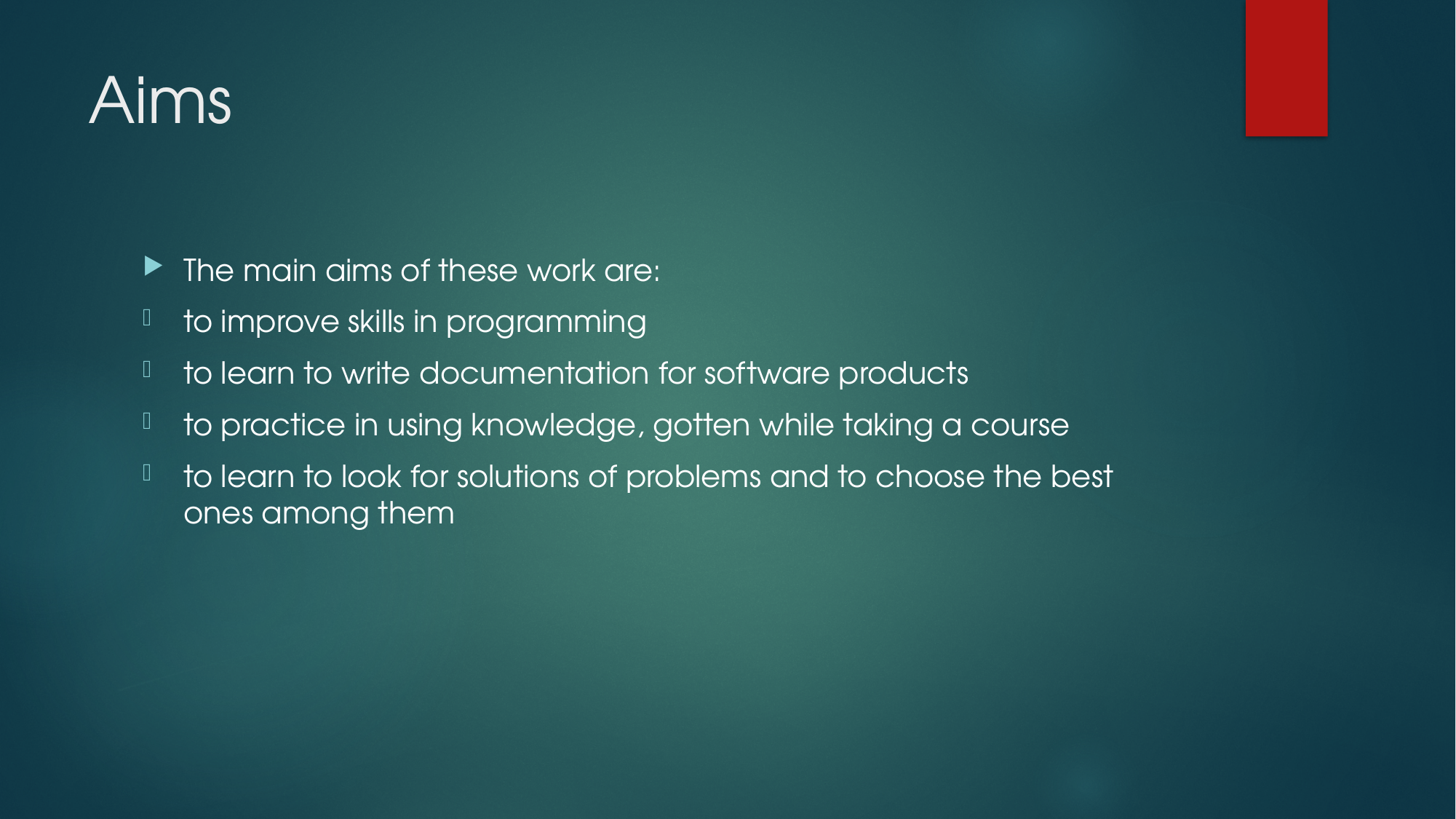

# Aims
The main aims of these work are:
to improve skills in programming
to learn to write documentation for software products
to practice in using knowledge, gotten while taking a course
to learn to look for solutions of problems and to choose the best ones among them